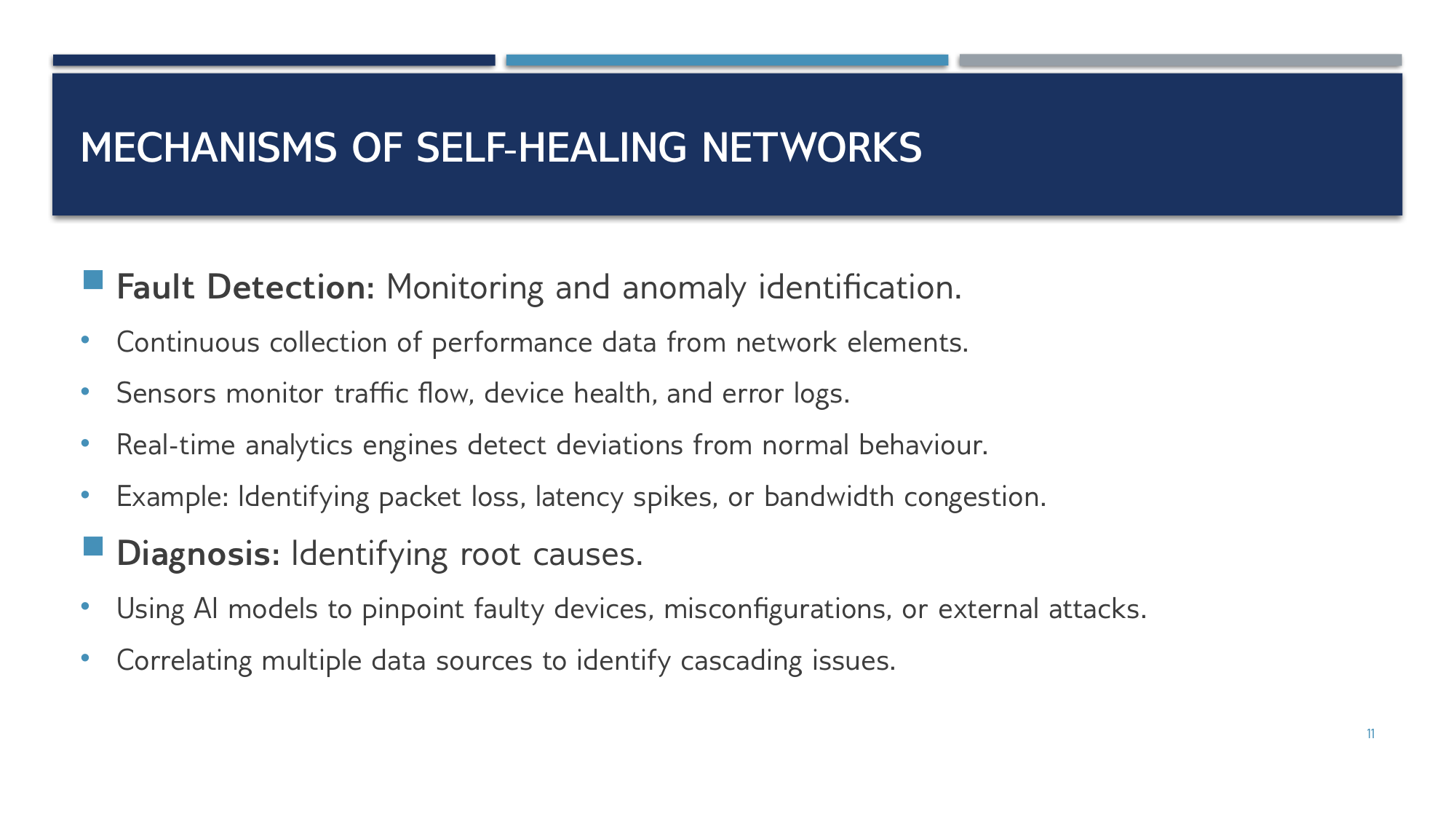

# Mechanisms of Self-Healing Networks
Fault Detection: Monitoring and anomaly identification.
Continuous collection of performance data from network elements.
Sensors monitor traffic flow, device health, and error logs.
Real-time analytics engines detect deviations from normal behaviour.
Example: Identifying packet loss, latency spikes, or bandwidth congestion.
Diagnosis: Identifying root causes.
Using AI models to pinpoint faulty devices, misconfigurations, or external attacks.
Correlating multiple data sources to identify cascading issues.
11